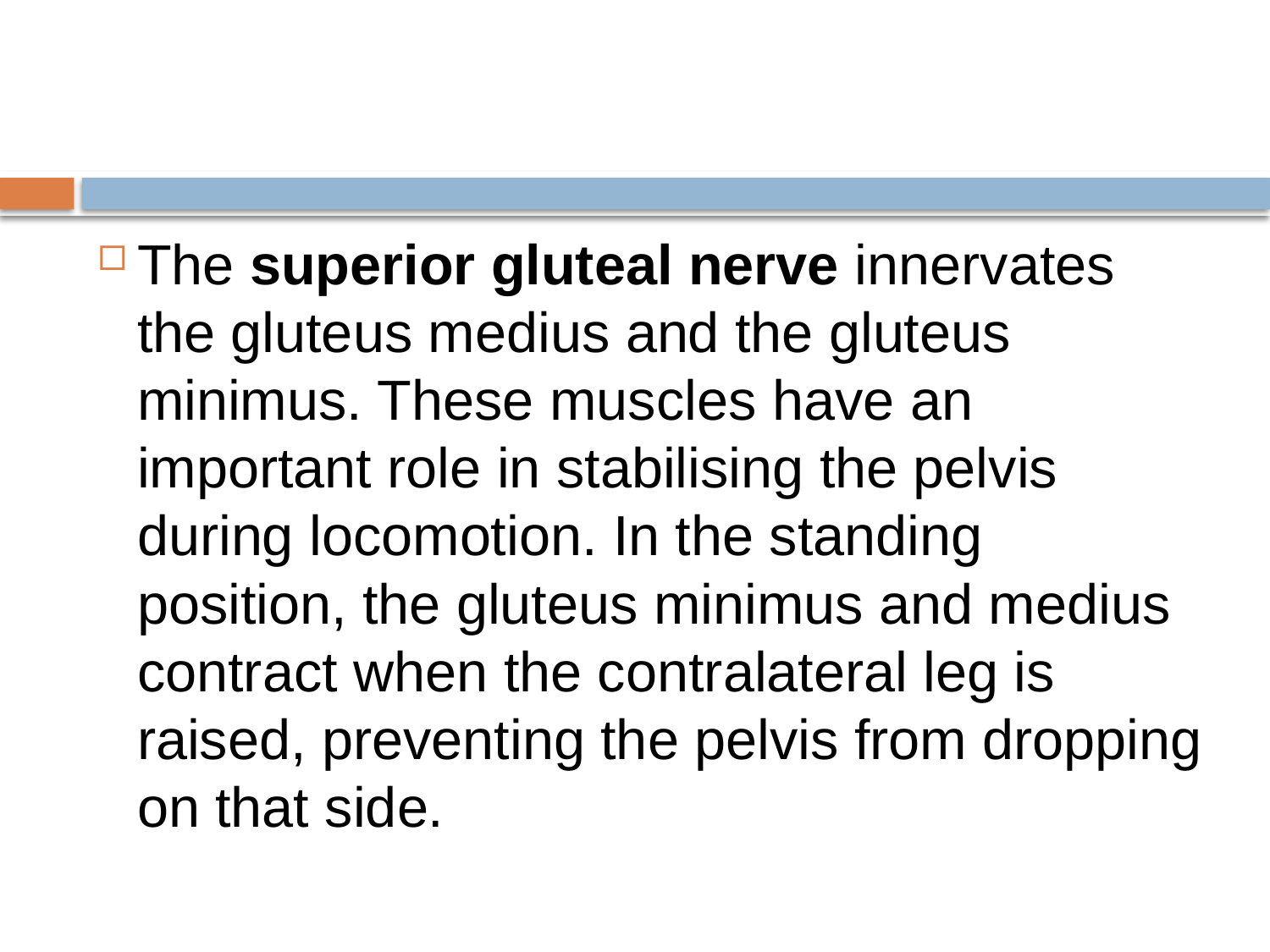

#
The superior gluteal nerve innervates the gluteus medius and the gluteus minimus. These muscles have an important role in stabilising the pelvis during locomotion. In the standing position, the gluteus minimus and medius contract when the contralateral leg is raised, preventing the pelvis from dropping on that side.